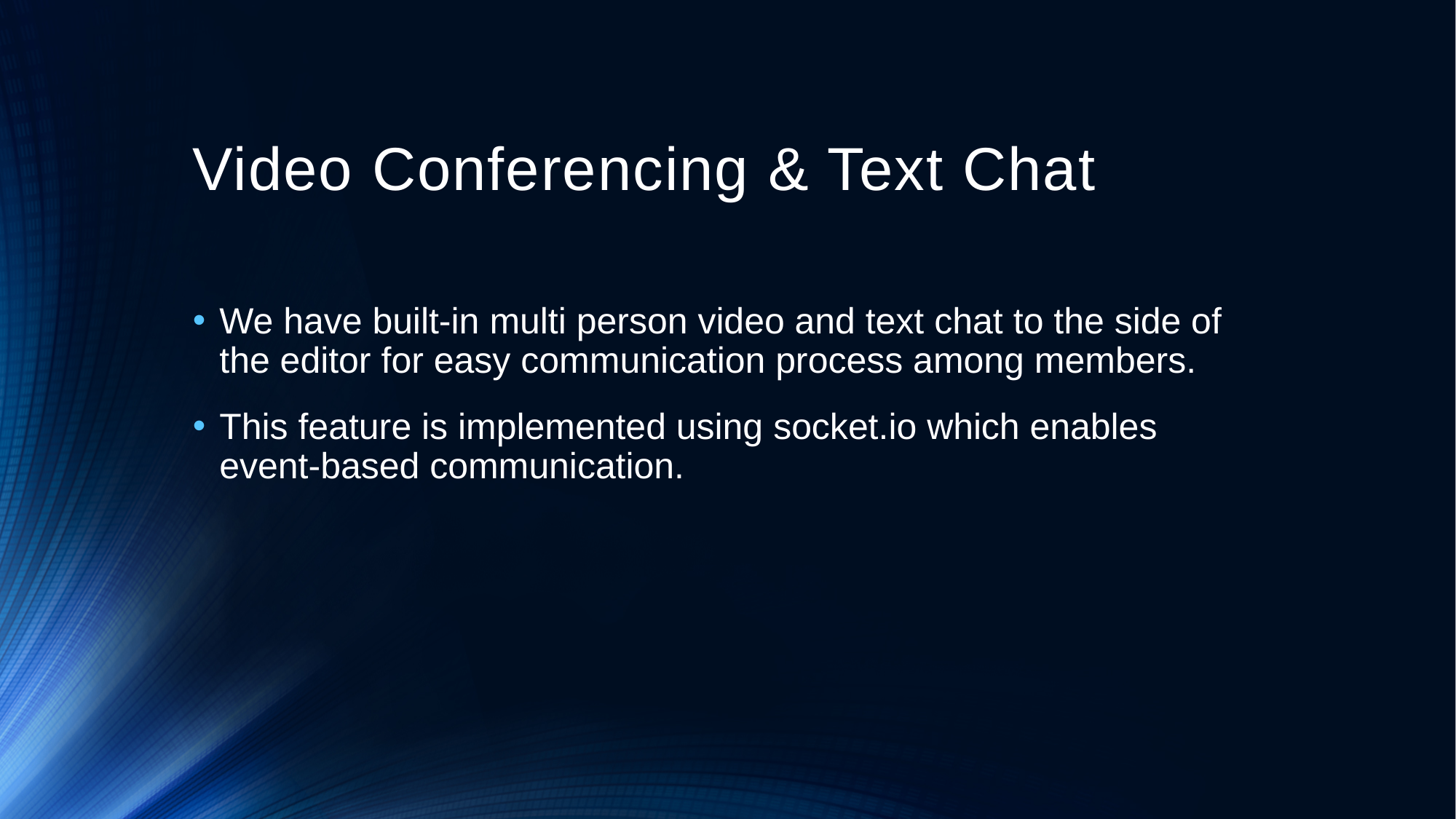

# Video Conferencing & Text Chat
We have built-in multi person video and text chat to the side of the editor for easy communication process among members.
This feature is implemented using socket.io which enables event-based communication.